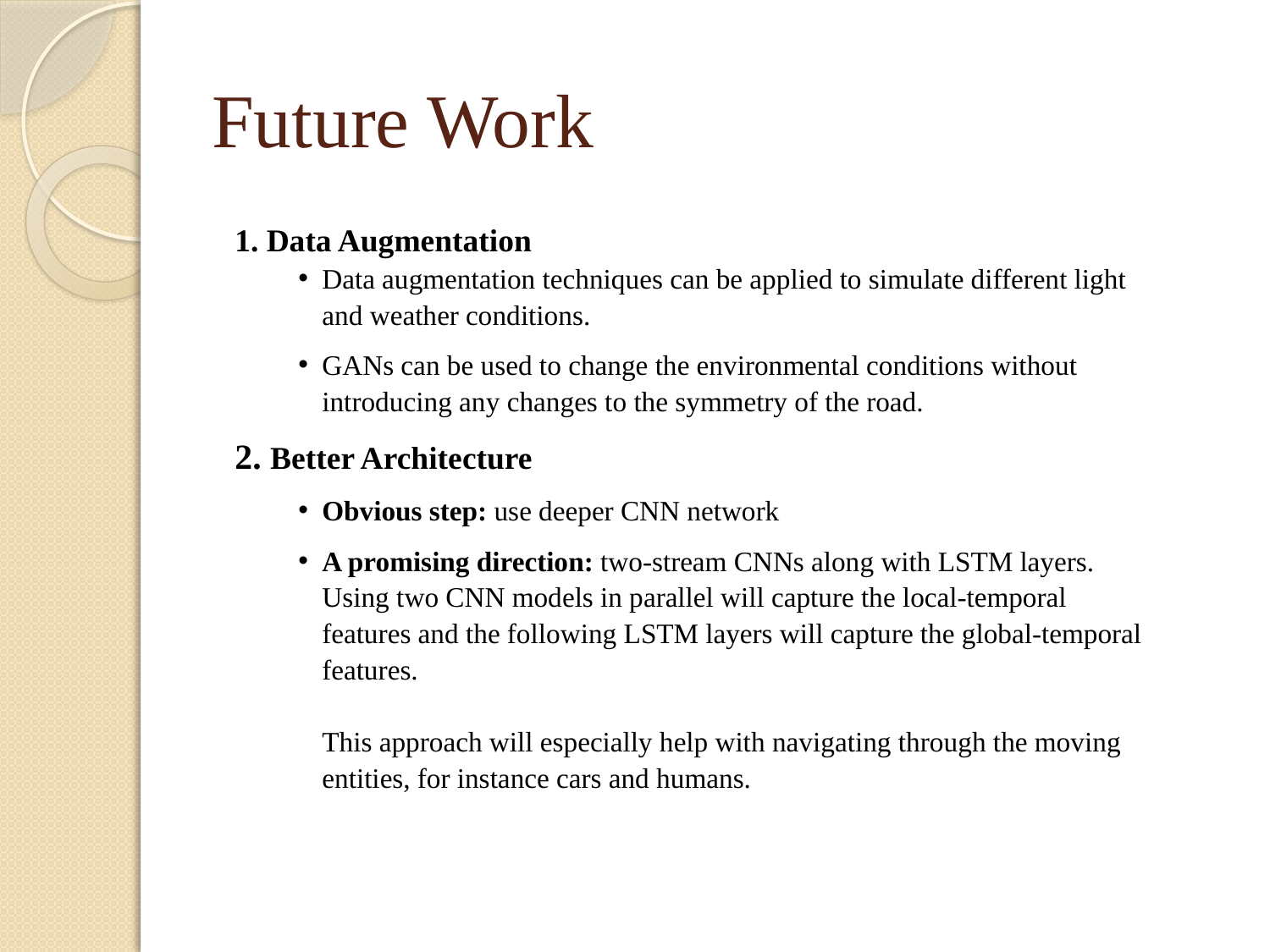

# Future Work
Data Augmentation
Data augmentation techniques can be applied to simulate different light and weather conditions.
GANs can be used to change the environmental conditions without introducing any changes to the symmetry of the road.
2. Better Architecture
Obvious step: use deeper CNN network
A promising direction: two-stream CNNs along with LSTM layers.
Using two CNN models in parallel will capture the local-temporal features and the following LSTM layers will capture the global-temporal features.
This approach will especially help with navigating through the moving entities, for instance cars and humans.